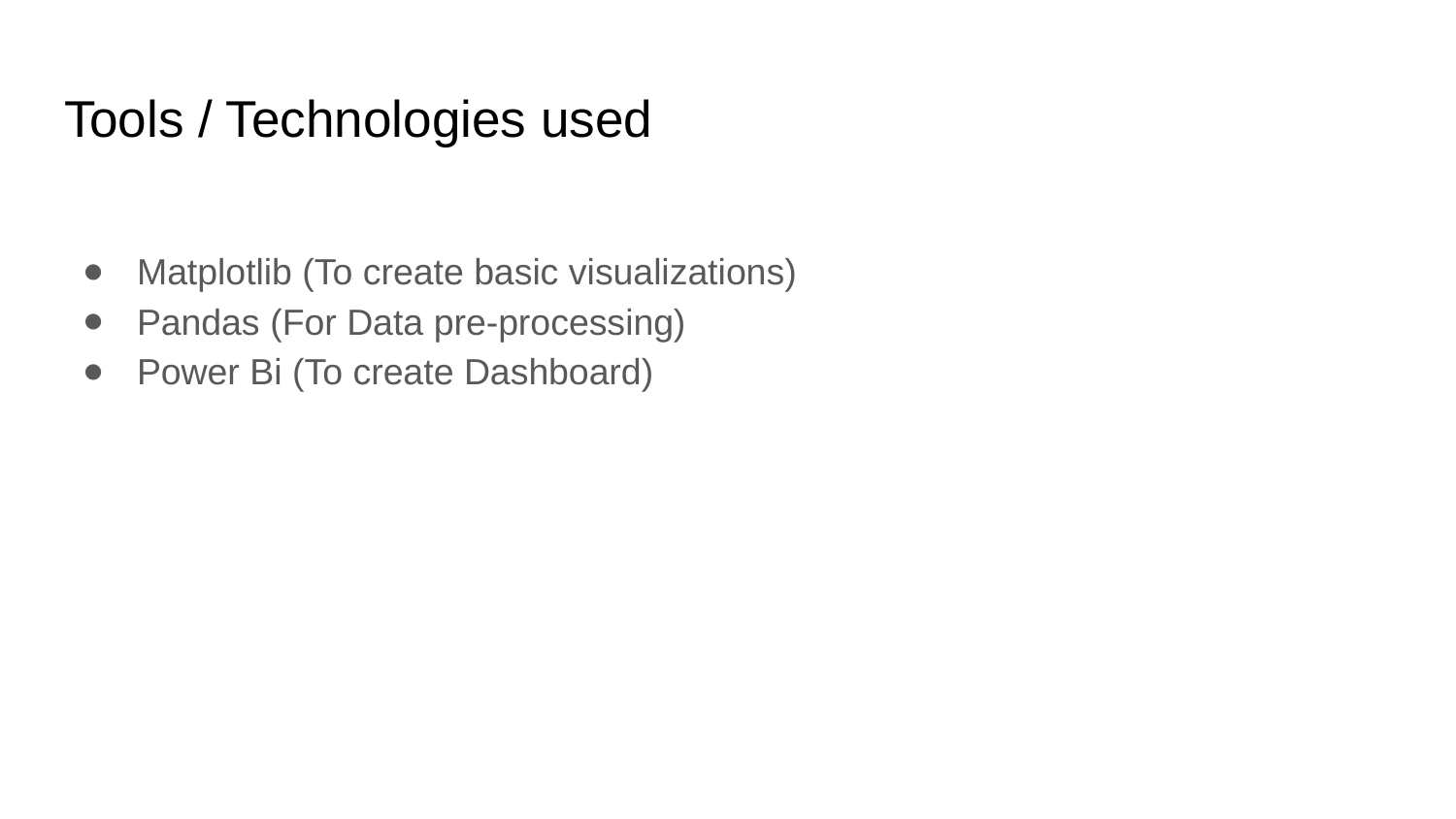

# Tools / Technologies used

Matplotlib (To create basic visualizations)
Pandas (For Data pre-processing)
Power Bi (To create Dashboard)